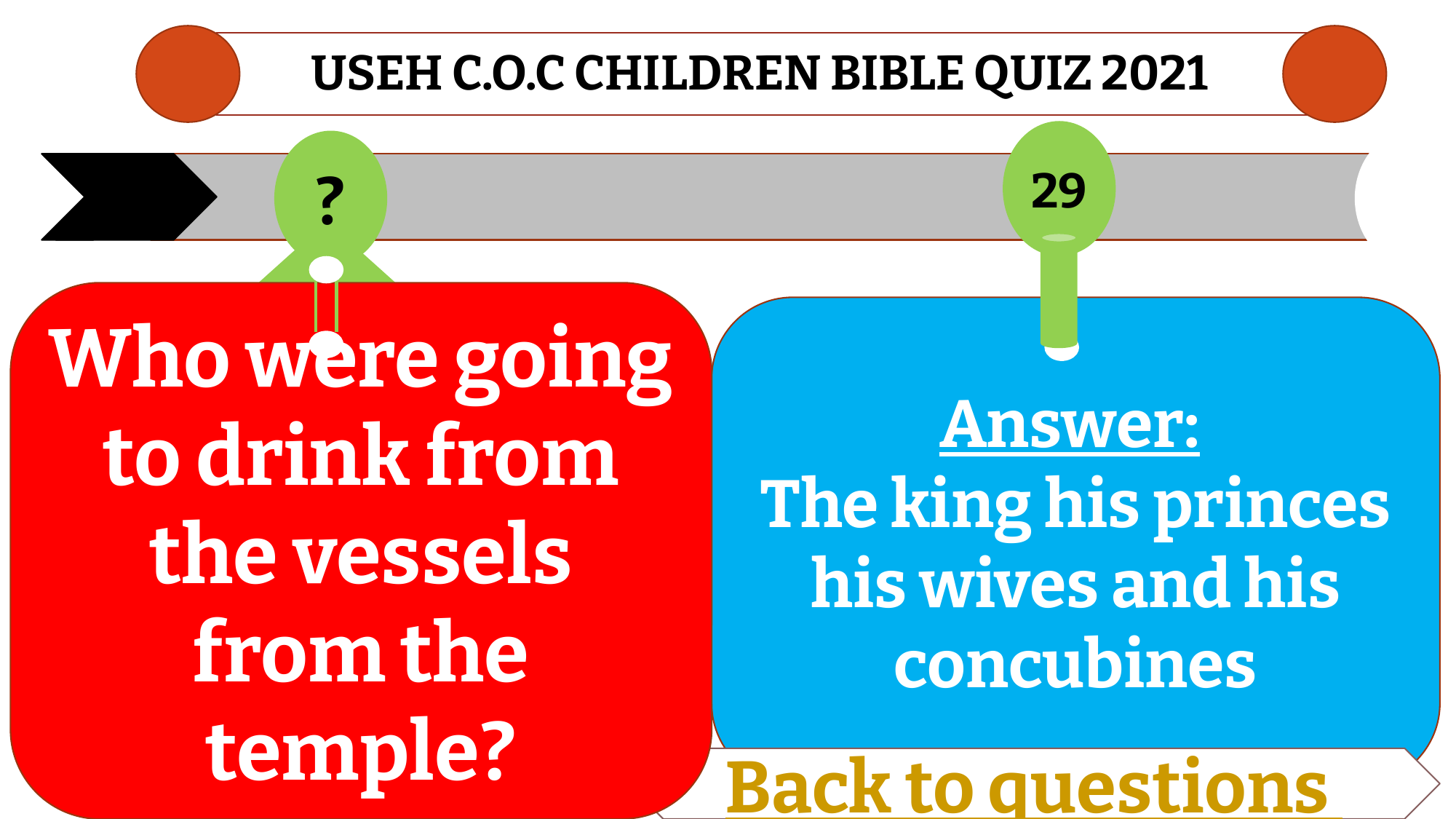

# USEH C.O.C CHILDREN Bible QUIZ 2021
29
?

Who were going to drink from the vessels from the temple?
Answer:
The king his princes his wives and his concubines

Back to questions